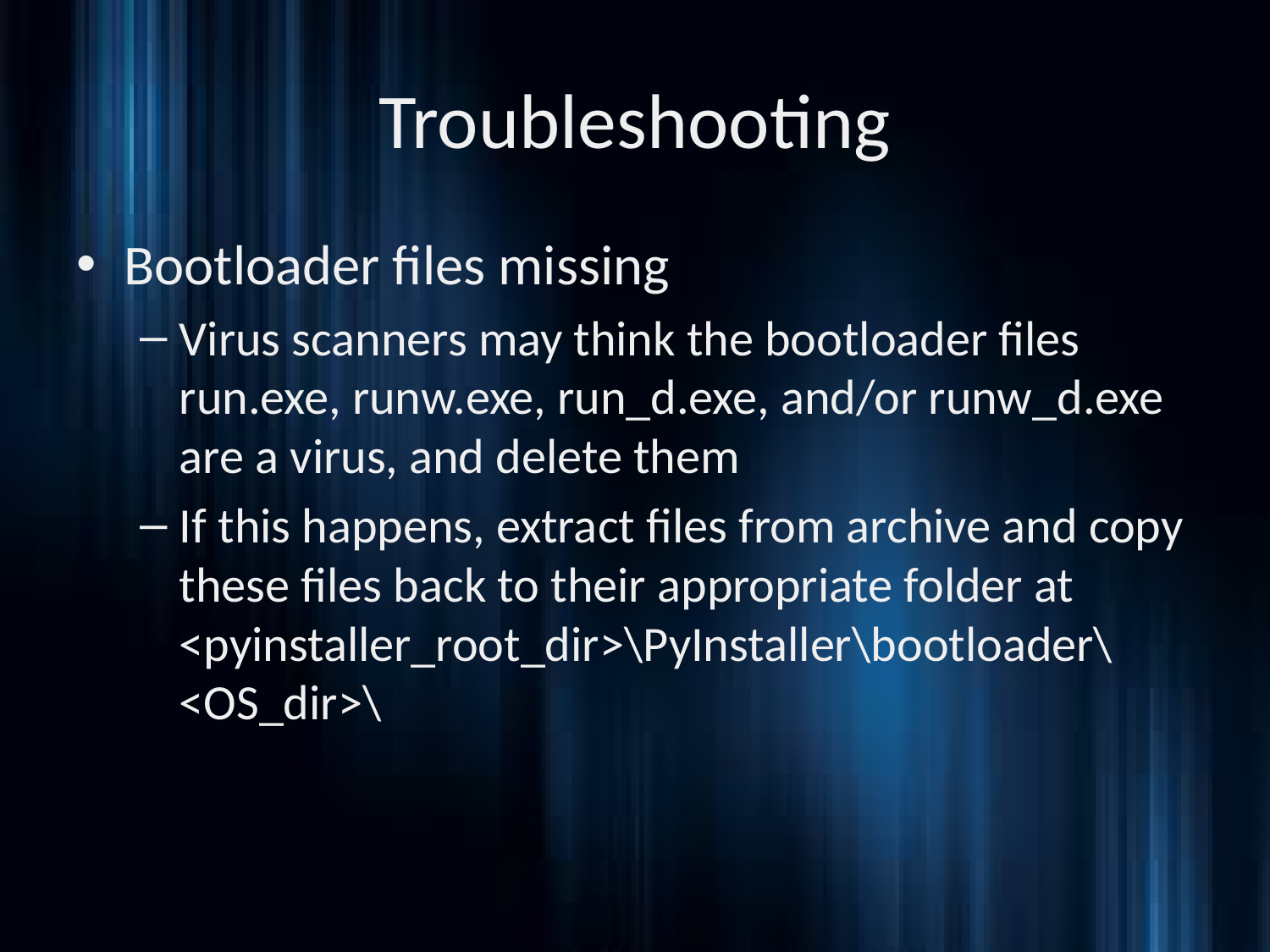

# Troubleshooting
Bootloader files missing
Virus scanners may think the bootloader files run.exe, runw.exe, run_d.exe, and/or runw_d.exe are a virus, and delete them
If this happens, extract files from archive and copy these files back to their appropriate folder at <pyinstaller_root_dir>\PyInstaller\bootloader\<OS_dir>\